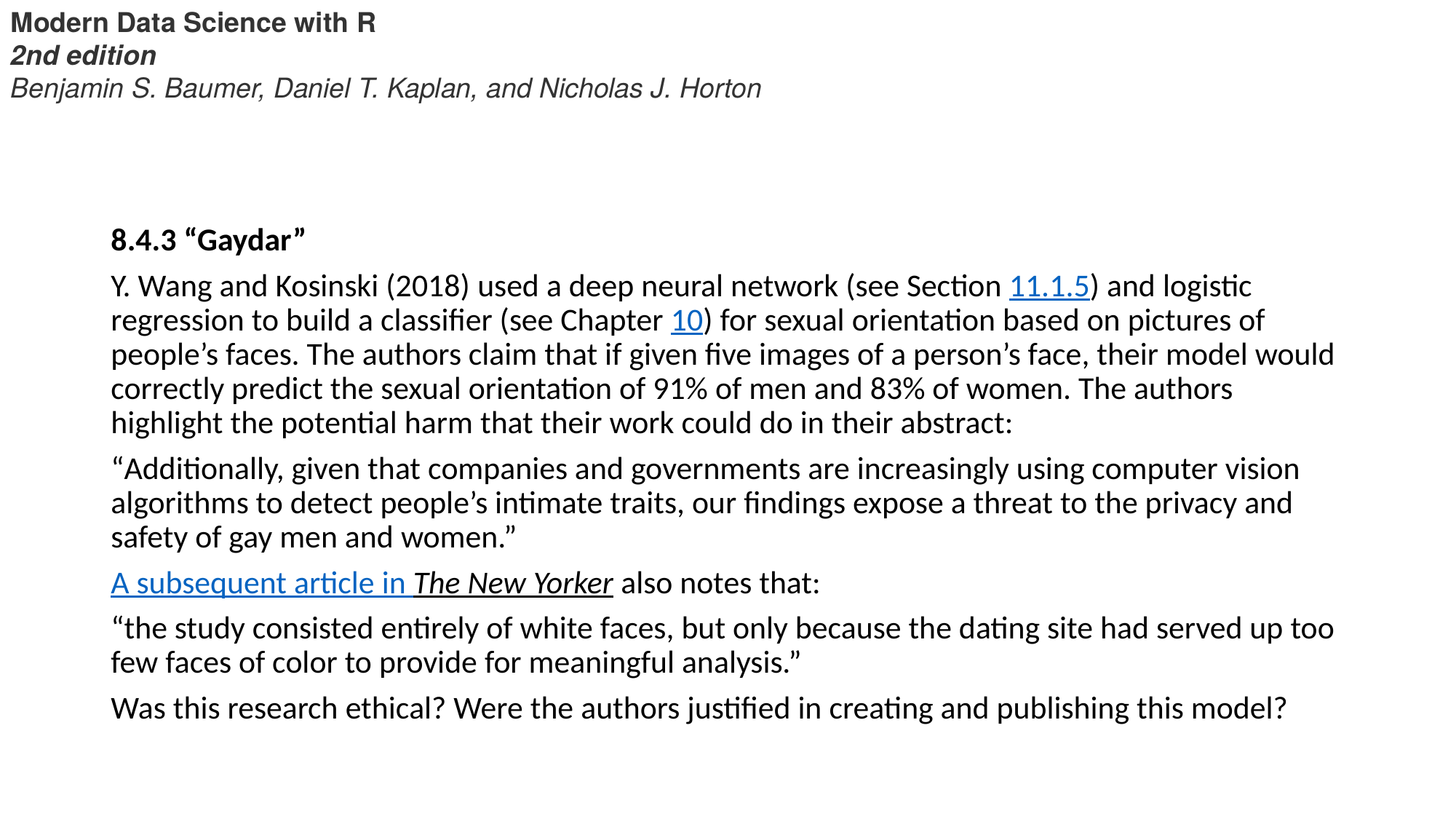

Modern Data Science with R
2nd edition
Benjamin S. Baumer, Daniel T. Kaplan, and Nicholas J. Horton
8.4.3 “Gaydar”
Y. Wang and Kosinski (2018) used a deep neural network (see Section 11.1.5) and logistic regression to build a classifier (see Chapter 10) for sexual orientation based on pictures of people’s faces. The authors claim that if given five images of a person’s face, their model would correctly predict the sexual orientation of 91% of men and 83% of women. The authors highlight the potential harm that their work could do in their abstract:
“Additionally, given that companies and governments are increasingly using computer vision algorithms to detect people’s intimate traits, our findings expose a threat to the privacy and safety of gay men and women.”
A subsequent article in The New Yorker also notes that:
“the study consisted entirely of white faces, but only because the dating site had served up too few faces of color to provide for meaningful analysis.”
Was this research ethical? Were the authors justified in creating and publishing this model?